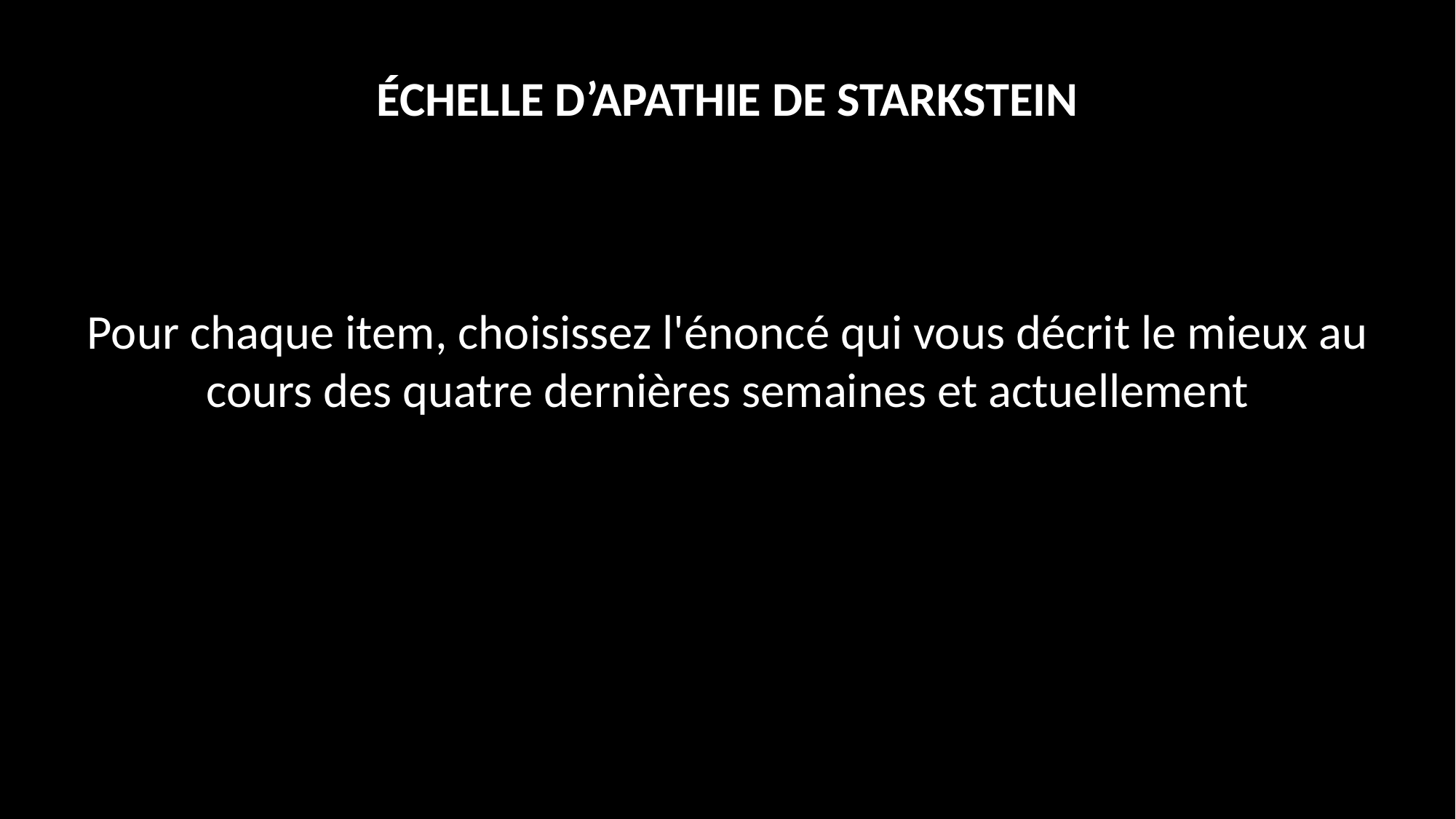

ÉCHELLE D’APATHIE DE STARKSTEIN

Pour chaque item, choisissez l'énoncé qui vous décrit le mieux au cours des quatre dernières semaines et actuellement